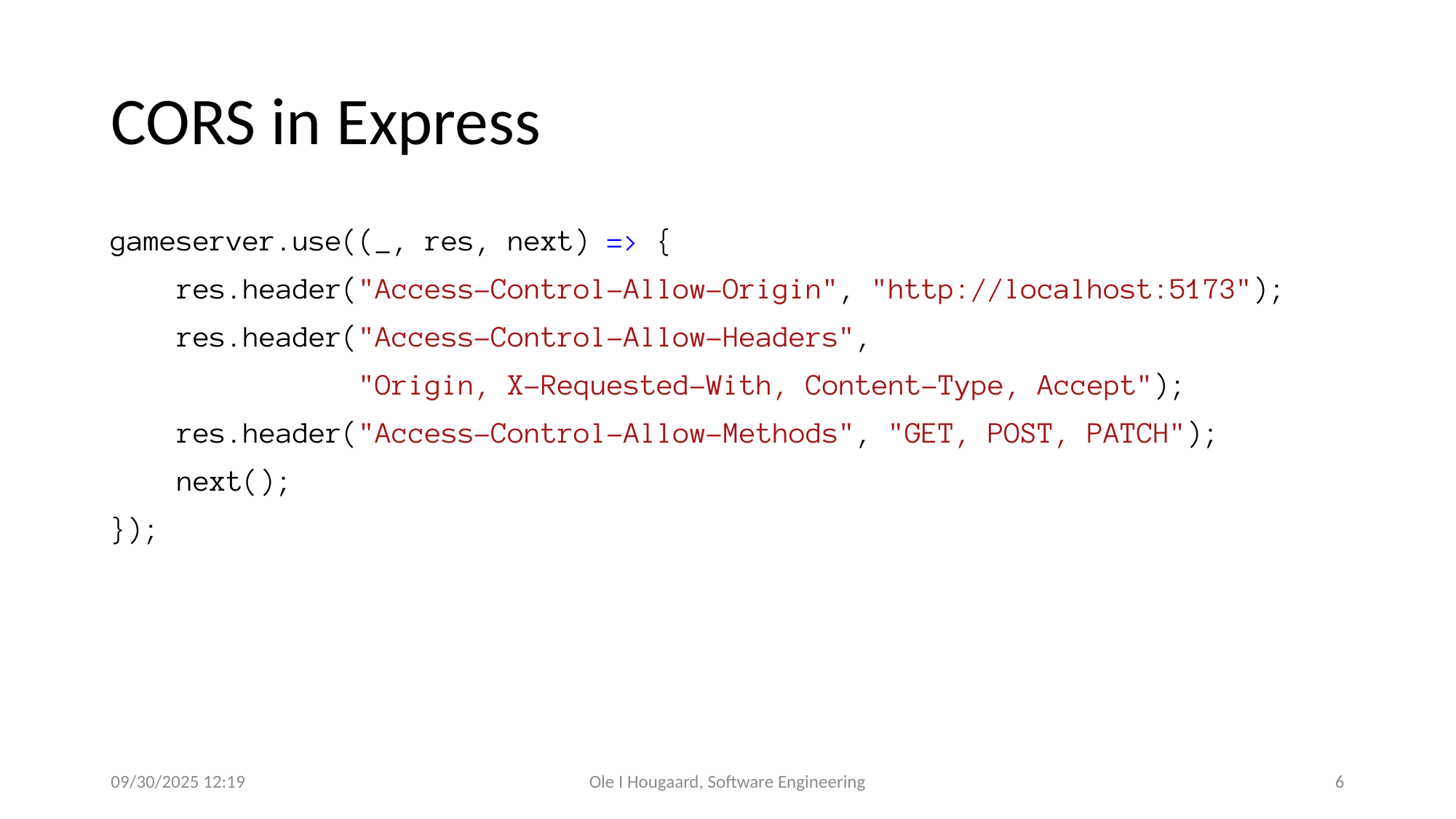

# CORS in Express
gameserver.use((_, res, next) => {
    res.header("Access-Control-Allow-Origin", "http://localhost:5173");
    res.header("Access-Control-Allow-Headers",
               "Origin, X-Requested-With, Content-Type, Accept");
    res.header("Access-Control-Allow-Methods", "GET, POST, PATCH");
    next();
});

09/30/2025 12:19
Ole I Hougaard, Software Engineering
6